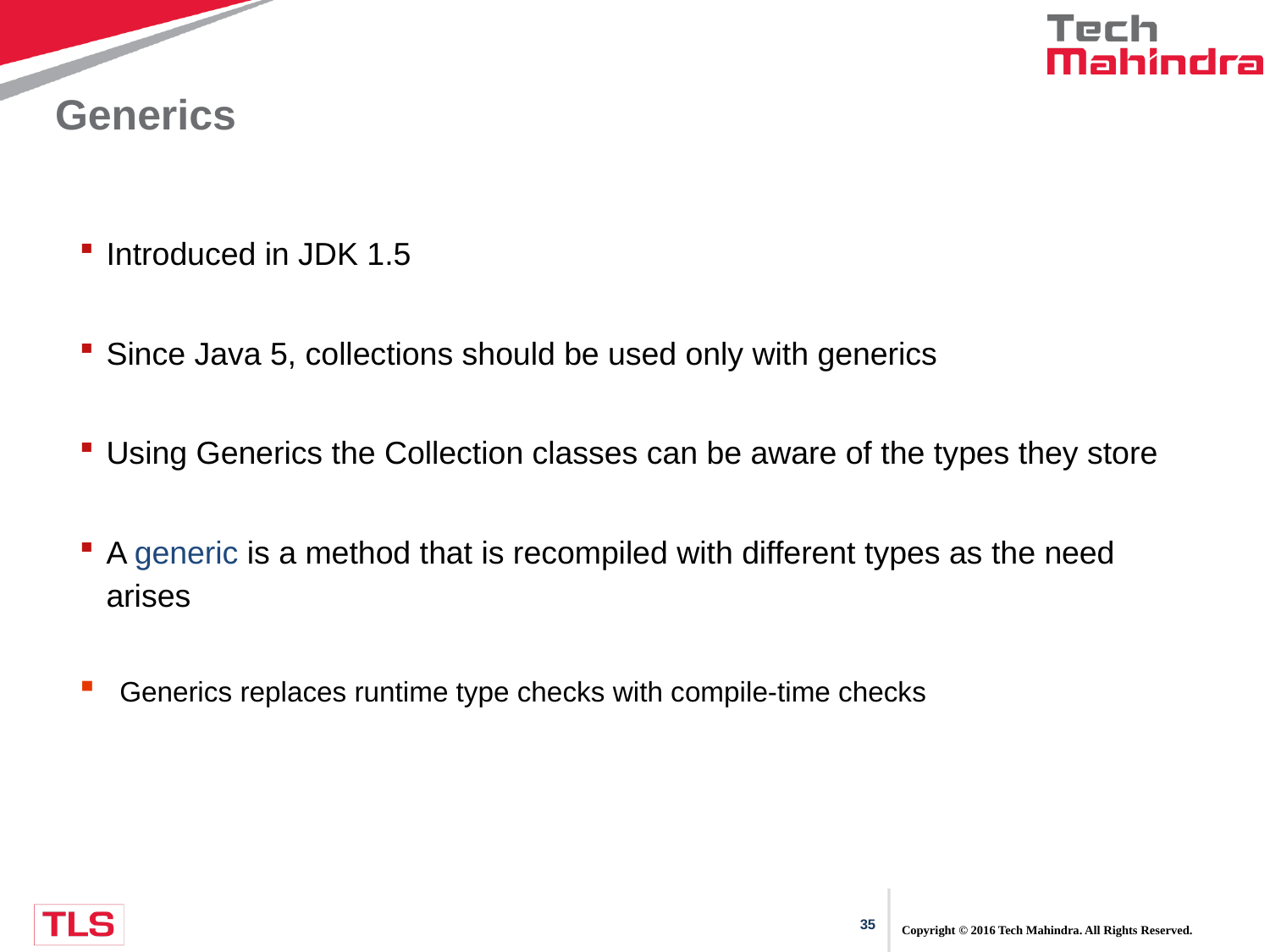

# Generics
Introduced in JDK 1.5

Since Java 5, collections should be used only with generics

Using Generics the Collection classes can be aware of the types they store

A generic is a method that is recompiled with different types as the need arises

Generics replaces runtime type checks with compile-time checks

Copyright © 2016 Tech Mahindra. All Rights Reserved.